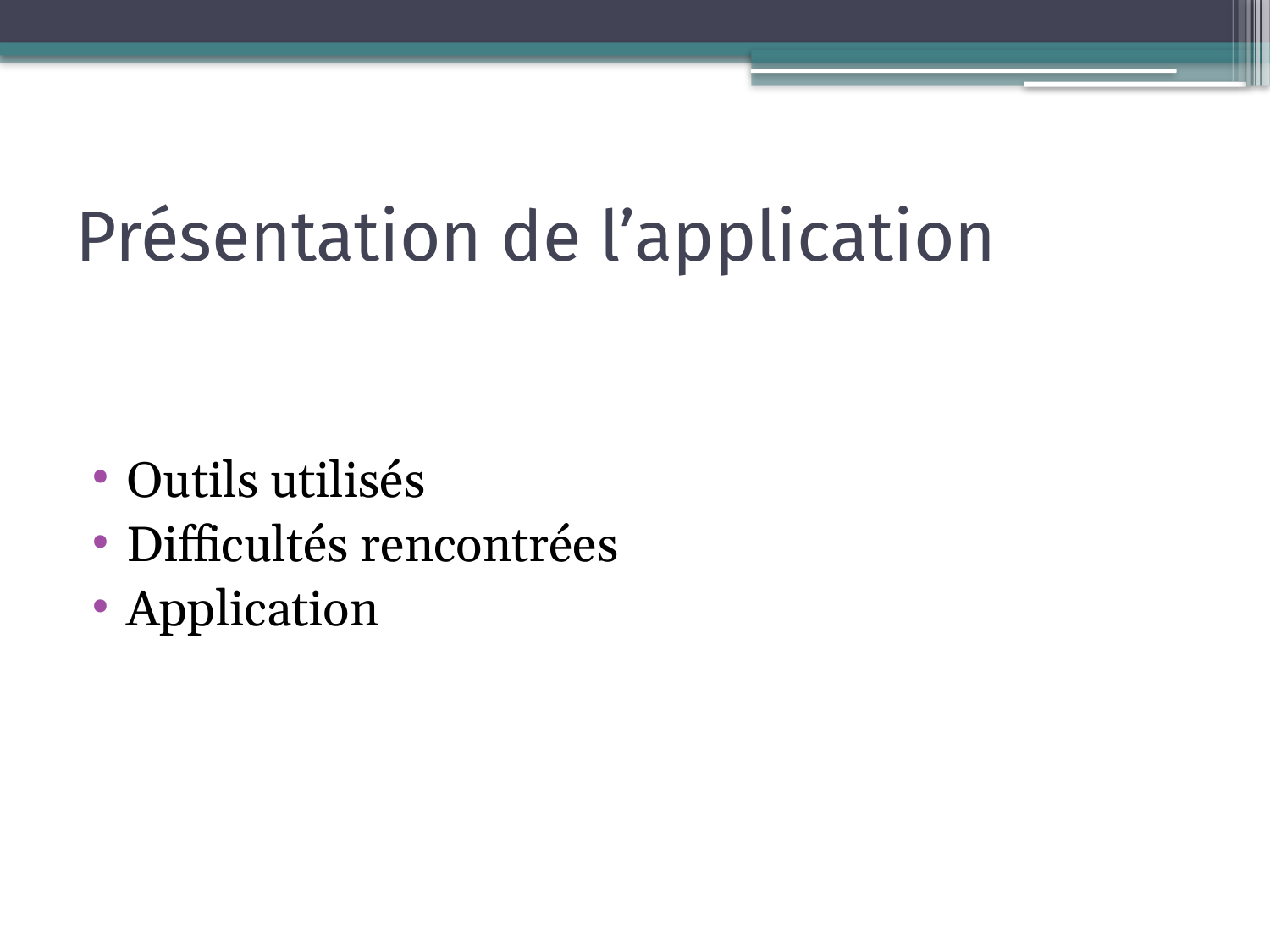

# Présentation de l’application

Outils utilisés
Difficultés rencontrées
Application